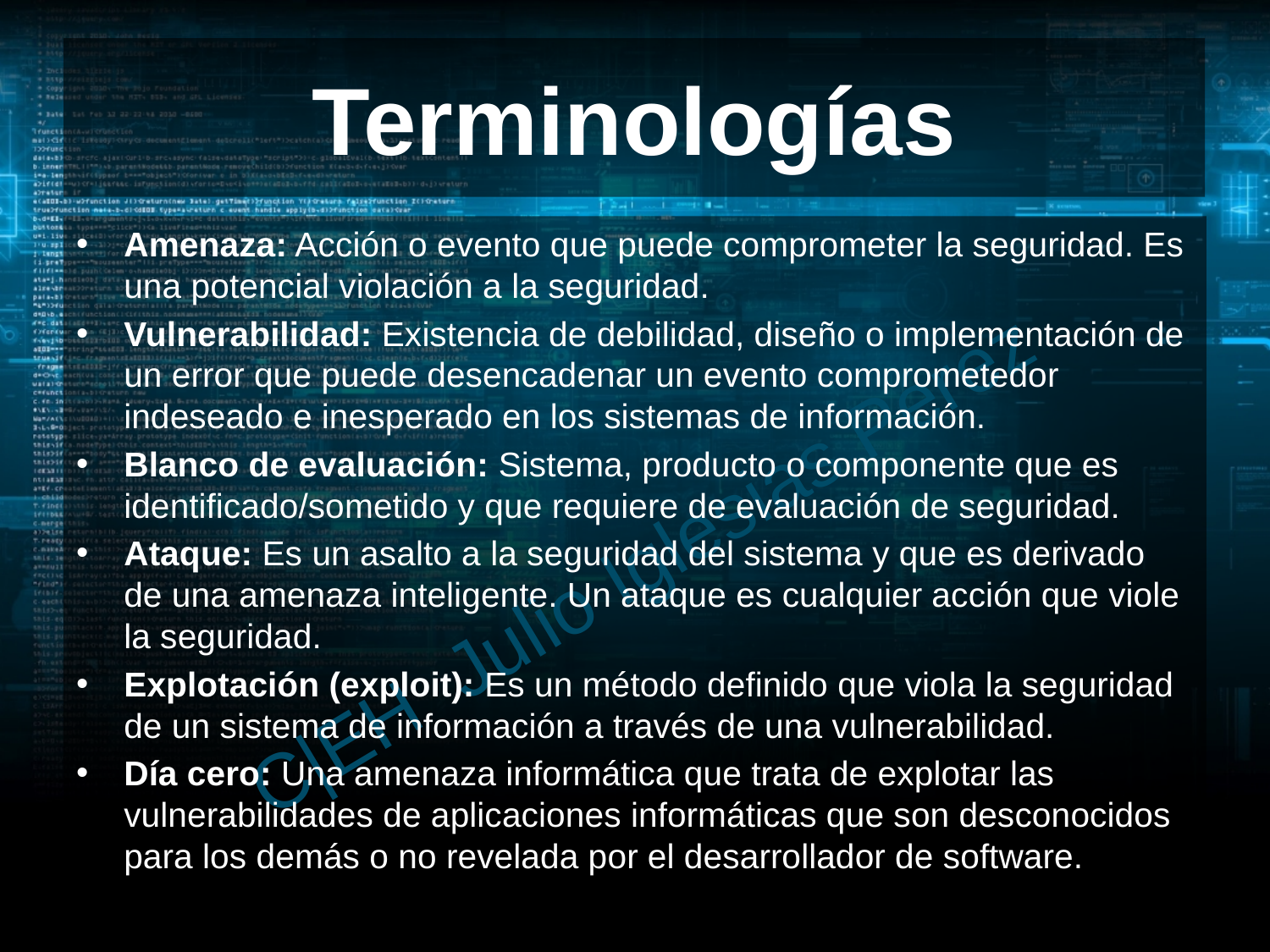

# Terminologías
Amenaza: Acción o evento que puede comprometer la seguridad. Es una potencial violación a la seguridad.
Vulnerabilidad: Existencia de debilidad, diseño o implementación de un error que puede desencadenar un evento comprometedor indeseado e inesperado en los sistemas de información.
Blanco de evaluación: Sistema, producto o componente que es identificado/sometido y que requiere de evaluación de seguridad.
Ataque: Es un asalto a la seguridad del sistema y que es derivado de una amenaza inteligente. Un ataque es cualquier acción que viole la seguridad.
Explotación (exploit): Es un método definido que viola la seguridad de un sistema de información a través de una vulnerabilidad.
Día cero: Una amenaza informática que trata de explotar las vulnerabilidades de aplicaciones informáticas que son desconocidos para los demás o no revelada por el desarrollador de software.
C|EH  Julio Iglesias Pérez